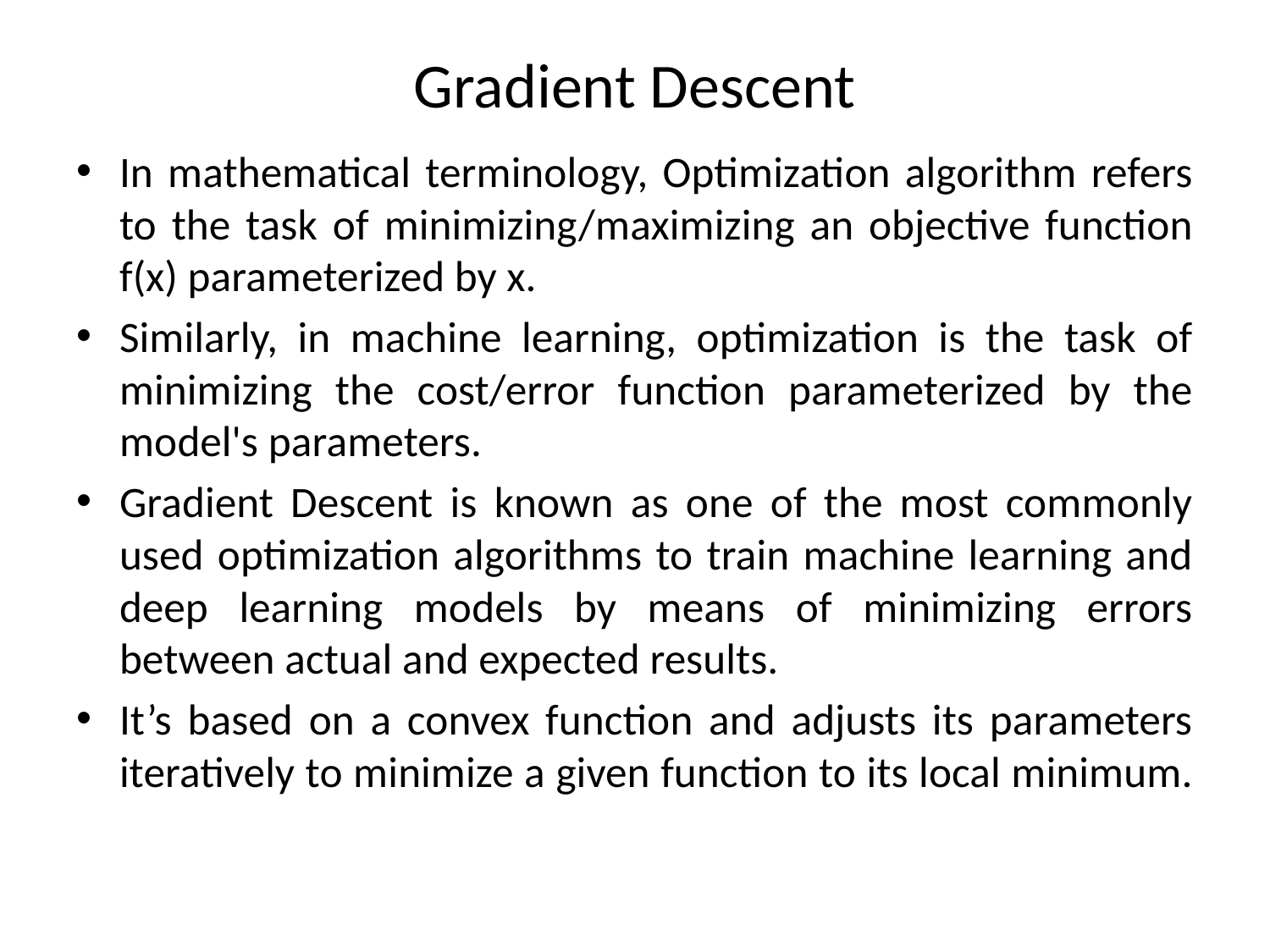

# Gradient Descent
In mathematical terminology, Optimization algorithm refers to the task of minimizing/maximizing an objective function f(x) parameterized by x.
Similarly, in machine learning, optimization is the task of minimizing the cost/error function parameterized by the model's parameters.
Gradient Descent is known as one of the most commonly used optimization algorithms to train machine learning and deep learning models by means of minimizing errors between actual and expected results.
It’s based on a convex function and adjusts its parameters iteratively to minimize a given function to its local minimum.